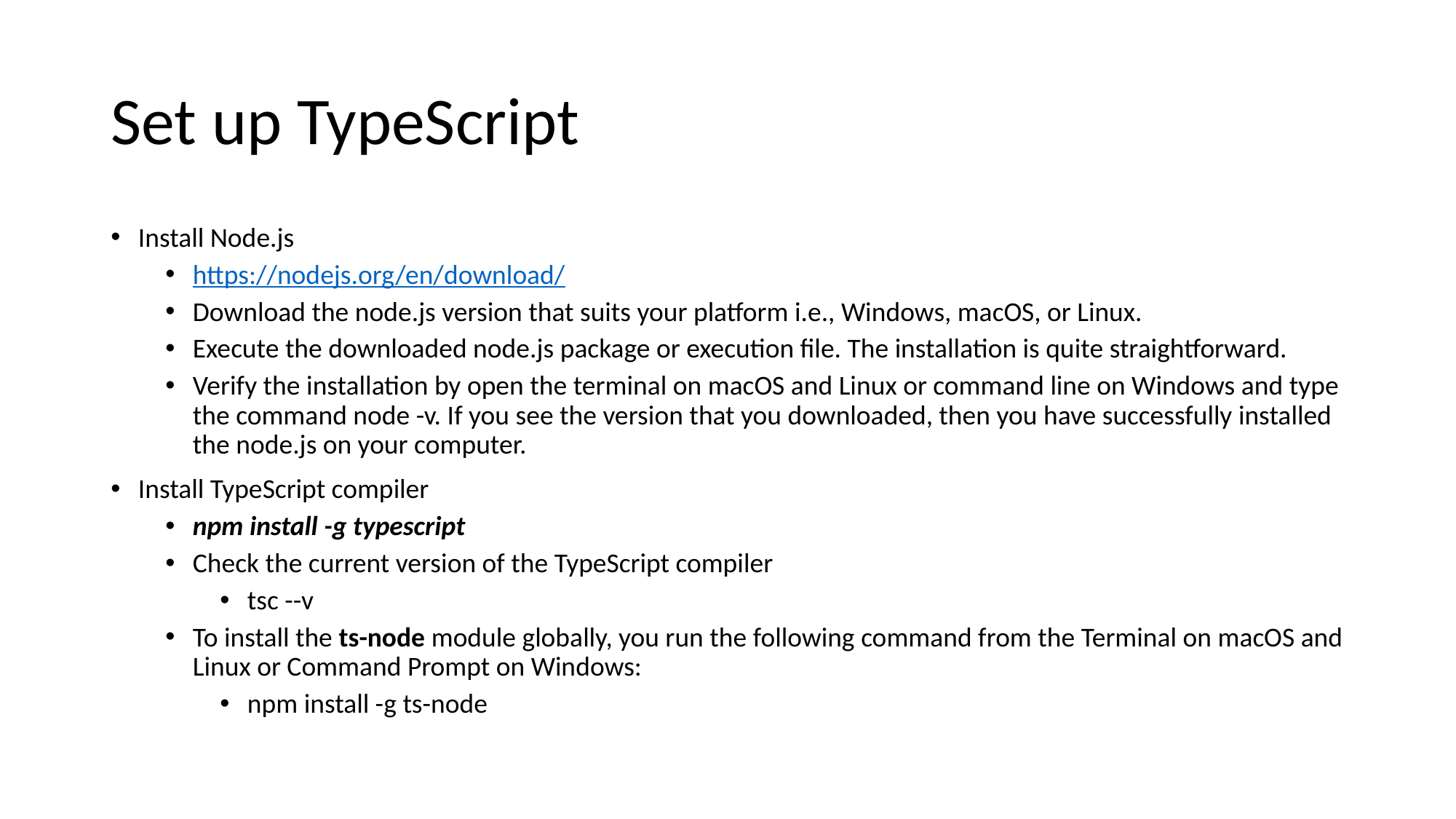

# Set up TypeScript
Install Node.js
https://nodejs.org/en/download/
Download the node.js version that suits your platform i.e., Windows, macOS, or Linux.
Execute the downloaded node.js package or execution file. The installation is quite straightforward.
Verify the installation by open the terminal on macOS and Linux or command line on Windows and type the command node -v. If you see the version that you downloaded, then you have successfully installed the node.js on your computer.
Install TypeScript compiler
npm install -g typescript
Check the current version of the TypeScript compiler
tsc --v
To install the ts-node module globally, you run the following command from the Terminal on macOS and Linux or Command Prompt on Windows:
npm install -g ts-node